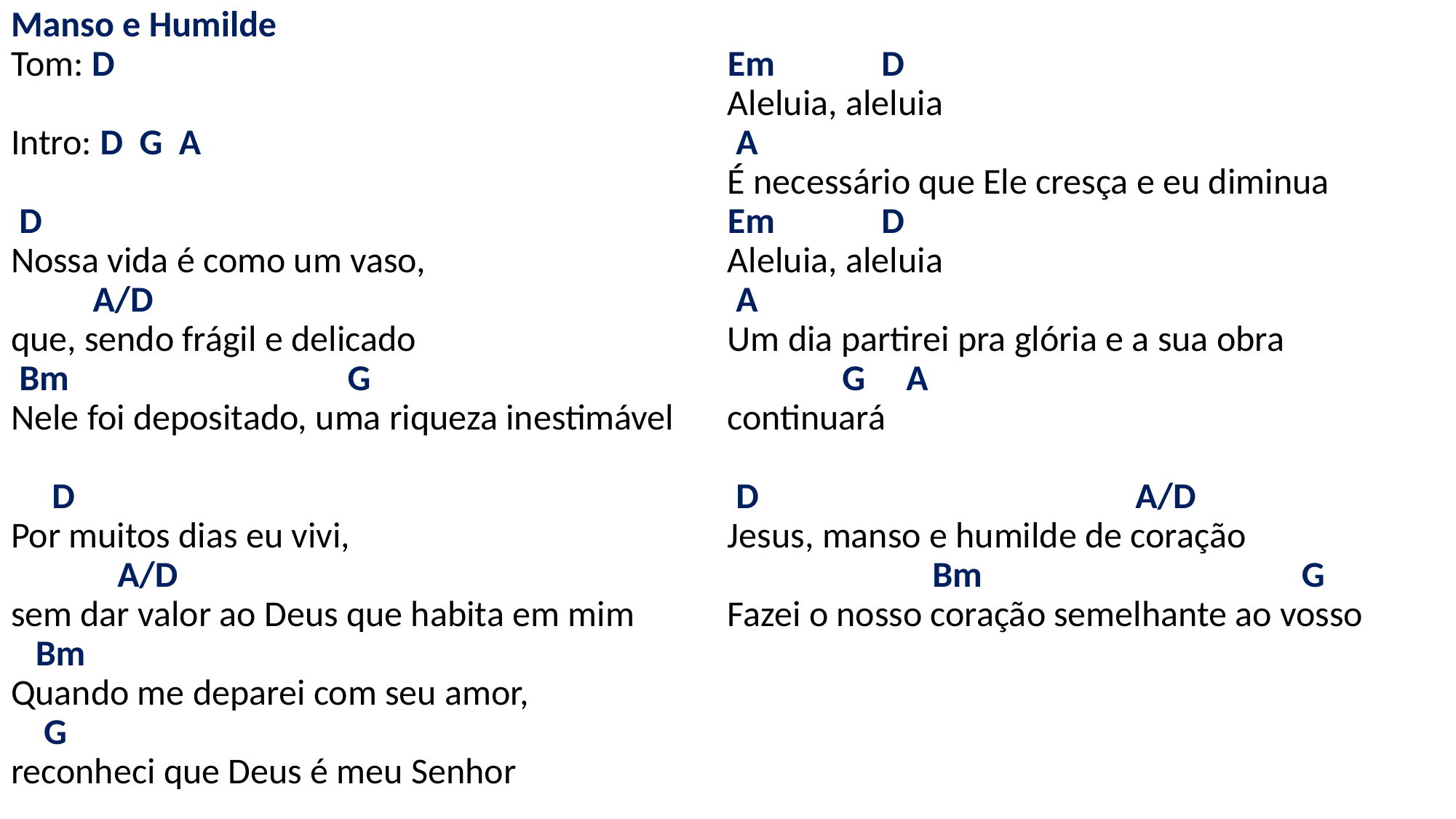

# Manso e Humilde Tom: D   Intro: D  G  A   D Nossa vida é como um vaso, A/D que, sendo frágil e delicado Bm                                  G Nele foi depositado, uma riqueza inestimável   D Por muitos dias eu vivi, A/D sem dar valor ao Deus que habita em mim Bm Quando me deparei com seu amor, G reconheci que Deus é meu Senhor   Em             D Aleluia, aleluia A É necessário que Ele cresça e eu diminua Em             D Aleluia, aleluia A Um dia partirei pra glória e a sua obra G     A continuará   D                                              A/D Jesus, manso e humilde de coração Bm                                       G Fazei o nosso coração semelhante ao vosso